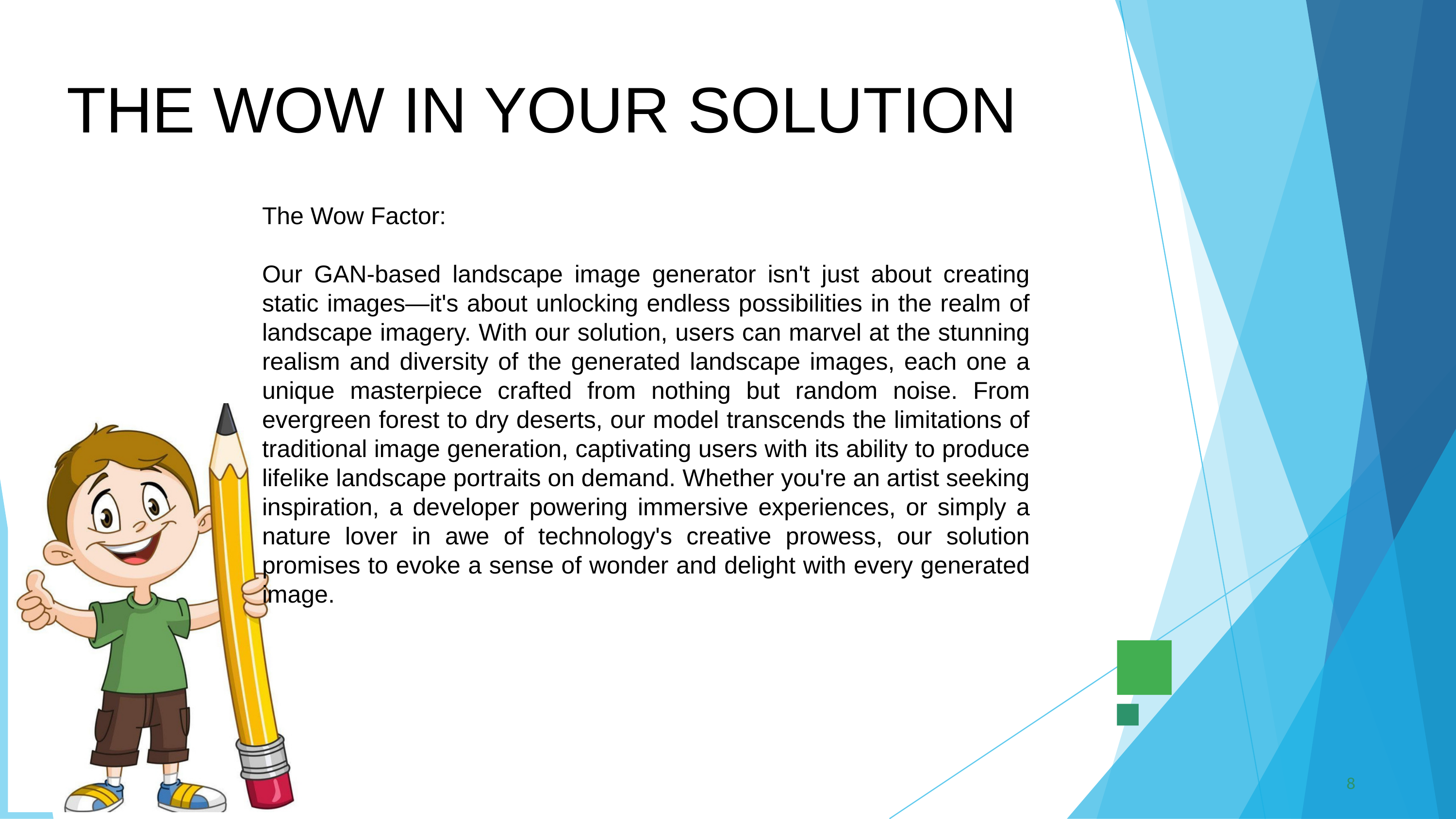

THE WOW IN YOUR SOLUTION
The Wow Factor:

Our GAN-based landscape image generator isn't just about creating static images—it's about unlocking endless possibilities in the realm of landscape imagery. With our solution, users can marvel at the stunning realism and diversity of the generated landscape images, each one a unique masterpiece crafted from nothing but random noise. From evergreen forest to dry deserts, our model transcends the limitations of traditional image generation, captivating users with its ability to produce lifelike landscape portraits on demand. Whether you're an artist seeking inspiration, a developer powering immersive experiences, or simply a nature lover in awe of technology's creative prowess, our solution promises to evoke a sense of wonder and delight with every generated image.

8
3/21/2024  Annual Review